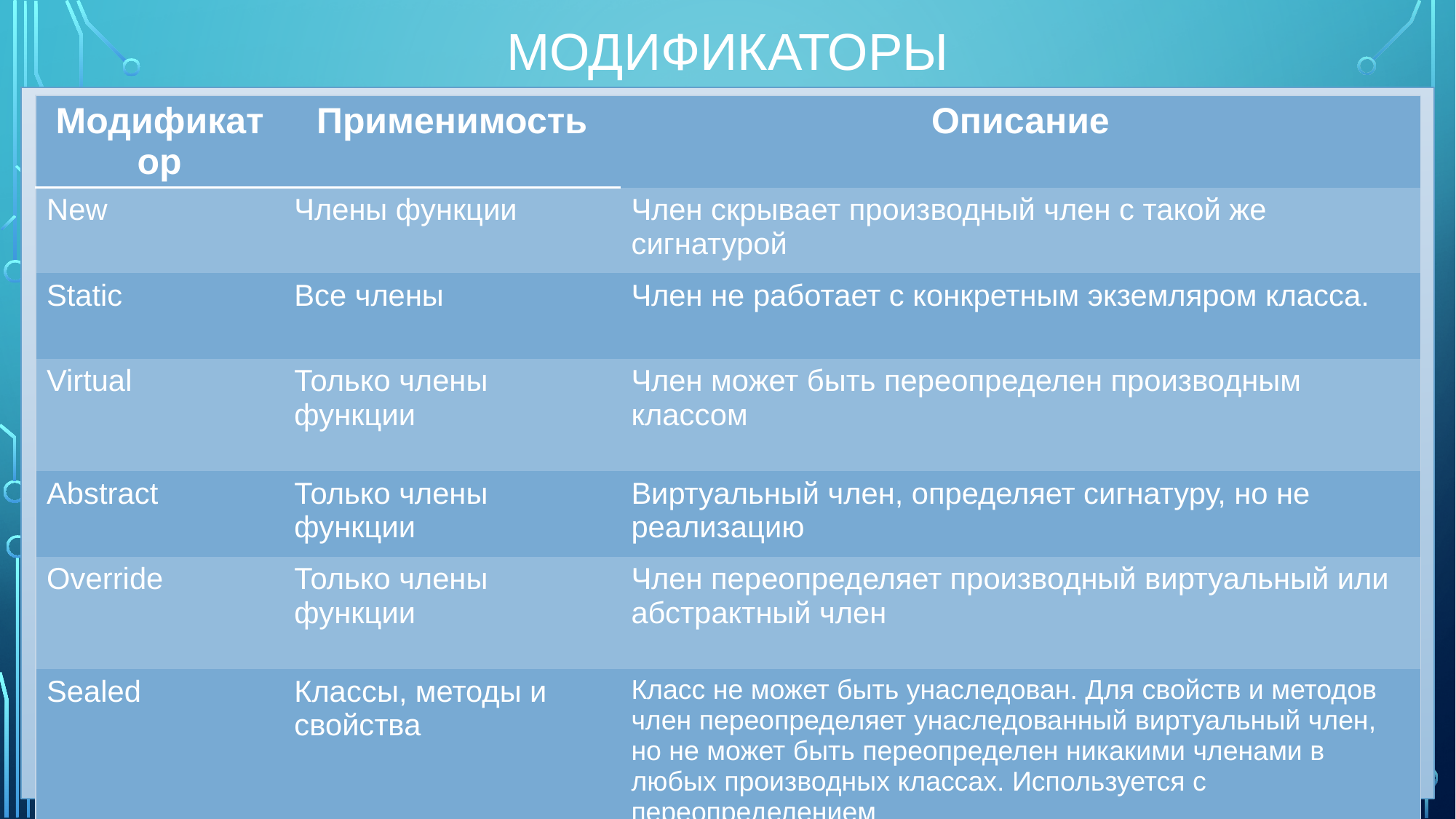

# Модификаторы

| Модификатор | Применимость | Описание |
| --- | --- | --- |
| New | Члены функции | Член скрывает производный член с такой же сигнатурой |
| Static | Все члены | Член не работает с конкретным экземляром класса. |
| Virtual | Только члены функции | Член может быть переопределен производным классом |
| Abstract | Только члены функции | Виртуальный член, определяет сигнатуру, но не реализацию |
| Override | Только члены функции | Член переопределяет производный виртуальный или абстрактный член |
| Sealed | Классы, методы и свойства | Класс не может быть унаследован. Для свойств и методов член переопределяет унаследованный виртуальный член, но не может быть переопределен никакими членами в любых производных классах. Используется с переопределением |
| Extern | Static[DllImport] методы | Применяется для членов с внешней реализаций на другом языке. |